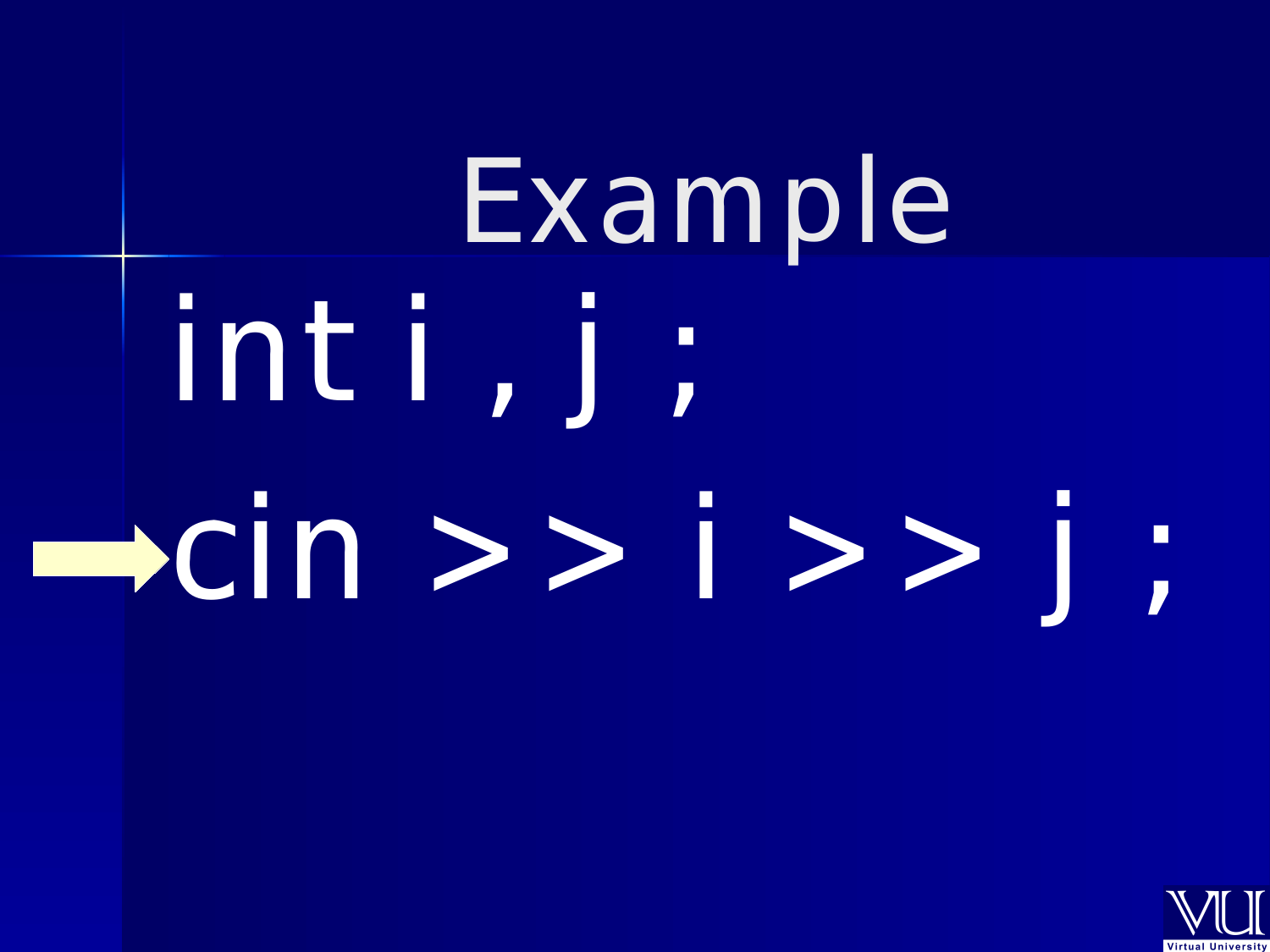

# Example
int i , j ;
cin >> i >> j ;